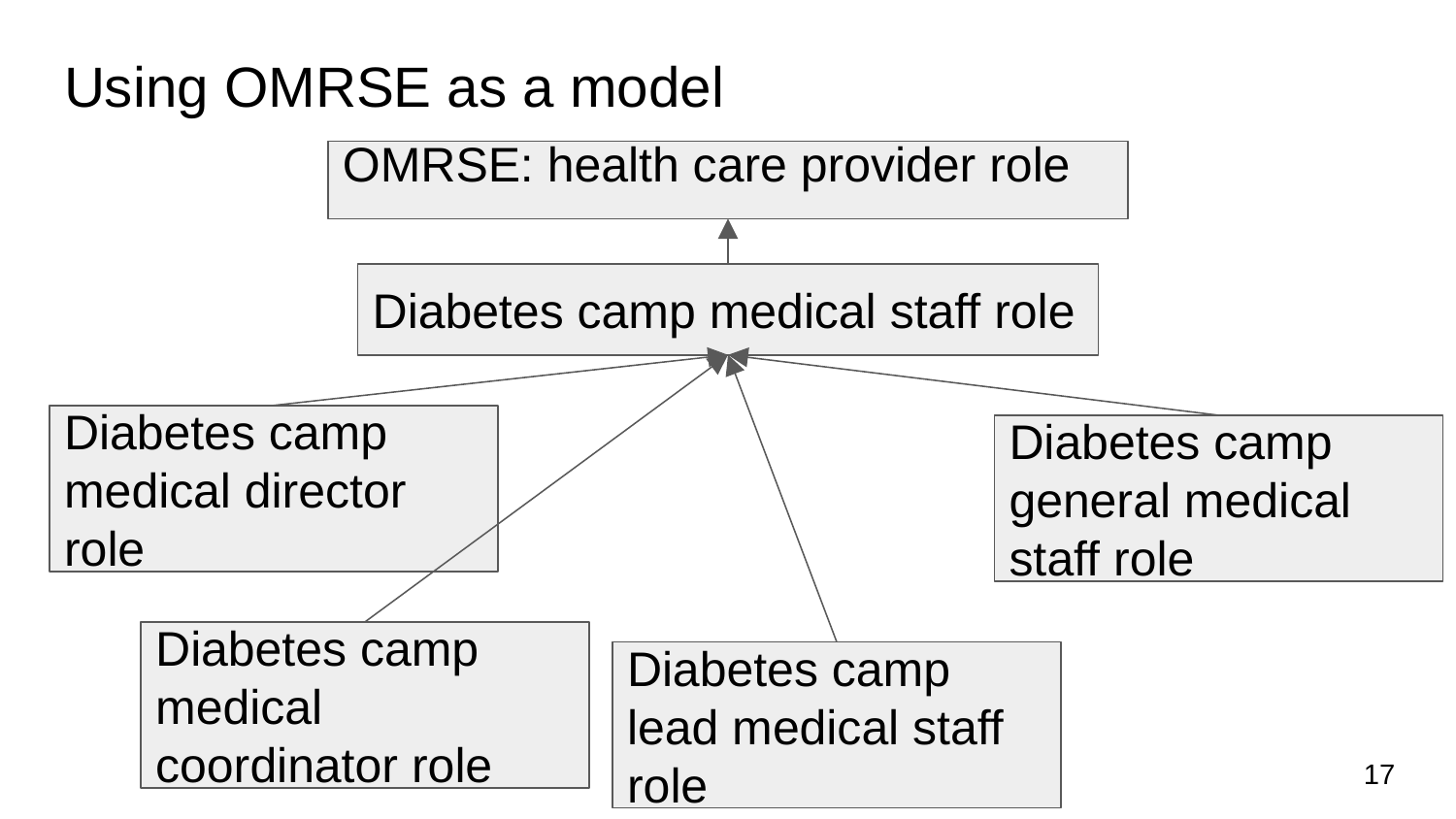

# Using OMRSE as a model
OMRSE: health care provider role

Diabetes camp medical staff role
Diabetes camp medical director role
Diabetes camp general medical staff role
Diabetes camp medical coordinator role
Diabetes camp lead medical staff role
17